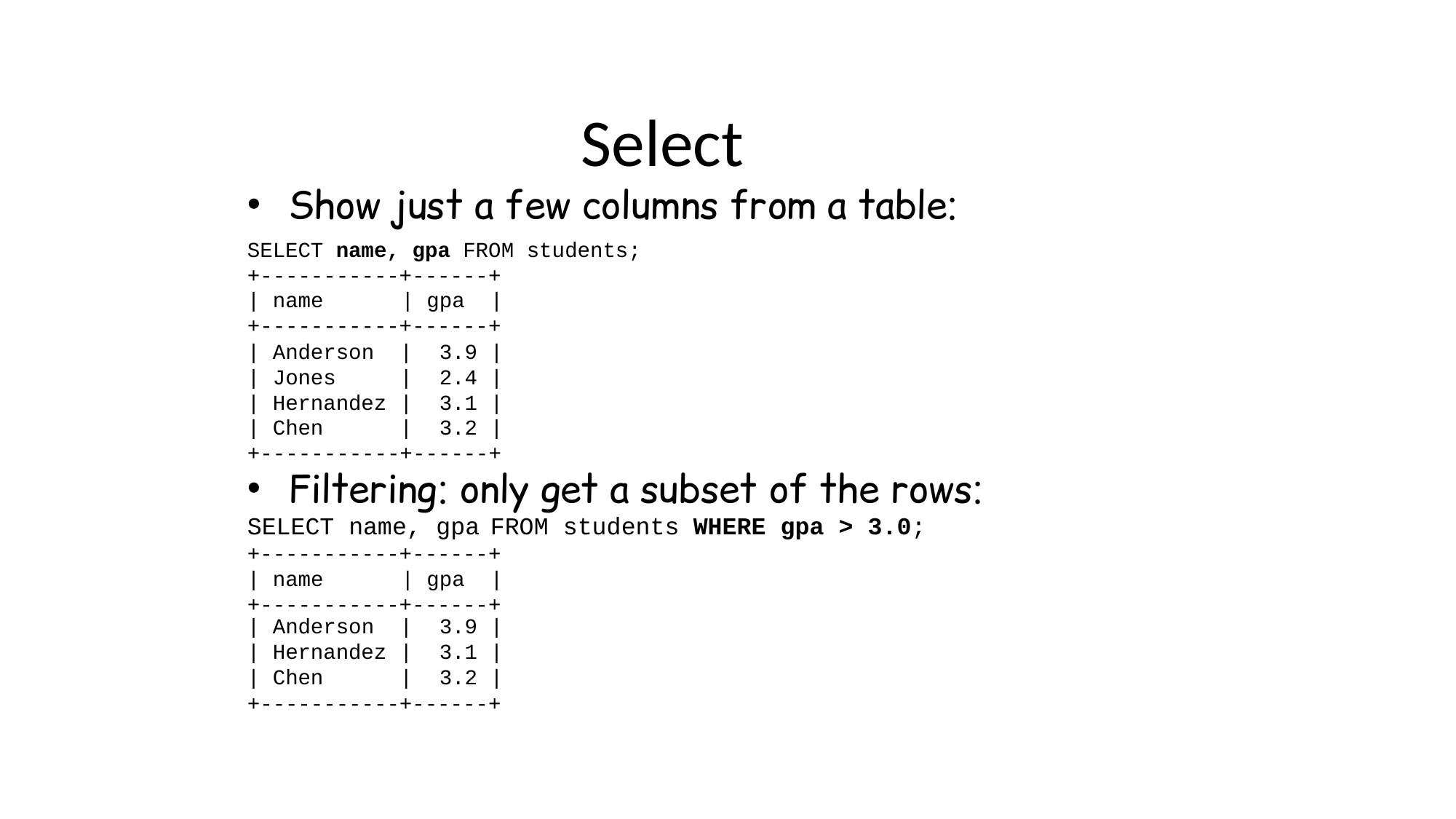

# Select
Show just a few columns from a table:
SELECT name, gpa FROM students;
+-----------+------+
| name	| gpa	|
+-----------+------+
| Anderson
| Jones
| Hernandez
| Chen
|	3.9 |
|	2.4 |
|	3.1 |
|	3.2 |
+-----------+------+
Filtering: only get a subset of the rows:
SELECT name, gpa	FROM students	WHERE gpa > 3.0;
+-----------+------+
| name	| gpa	|
+-----------+------+
| Anderson
| Hernandez
| Chen
|	3.9 |
|	3.1 |
|	3.2 |
+-----------+------+